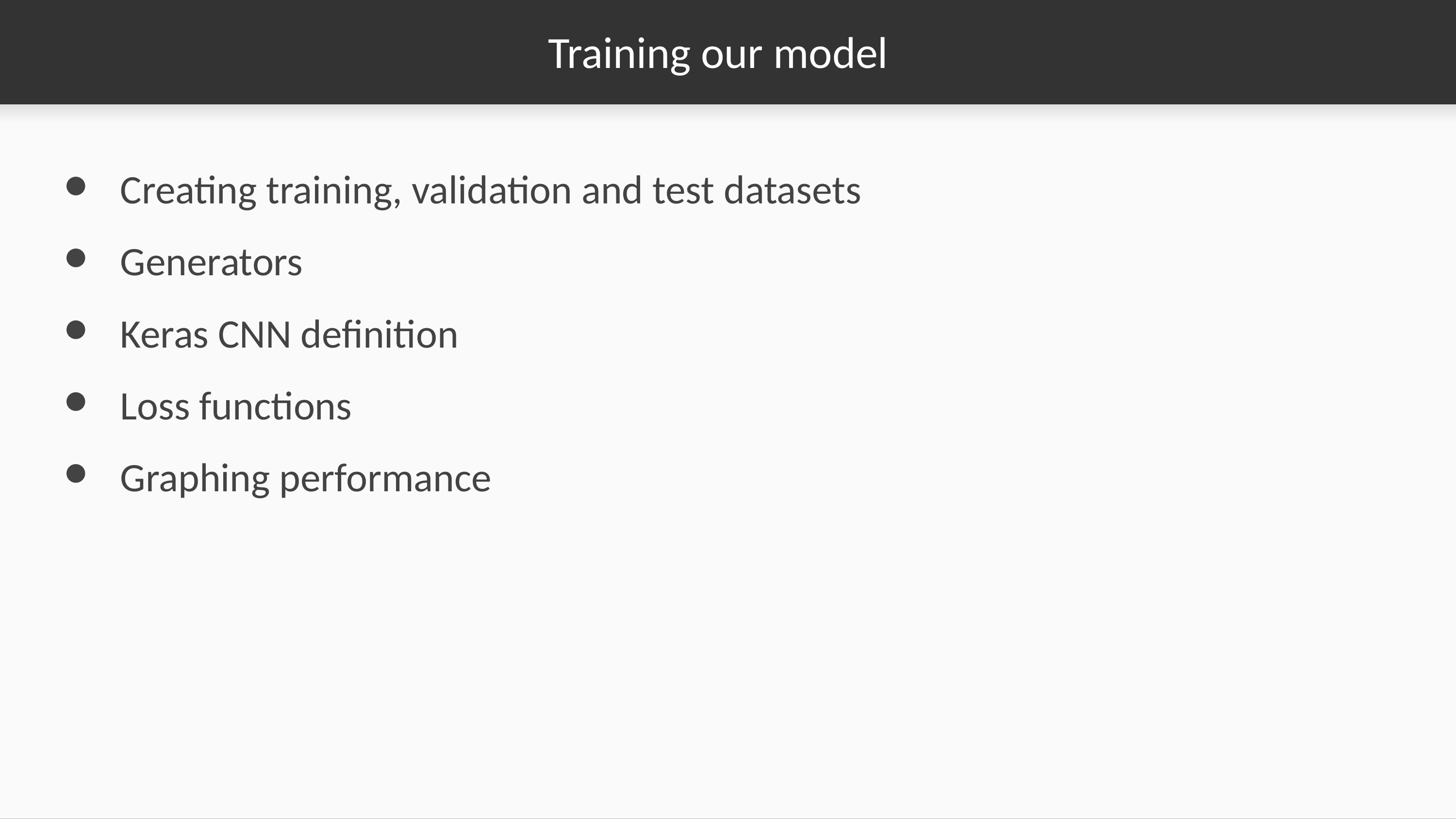

# Training our model
Creating training, validation and test datasets
Generators
Keras CNN definition
Loss functions
Graphing performance